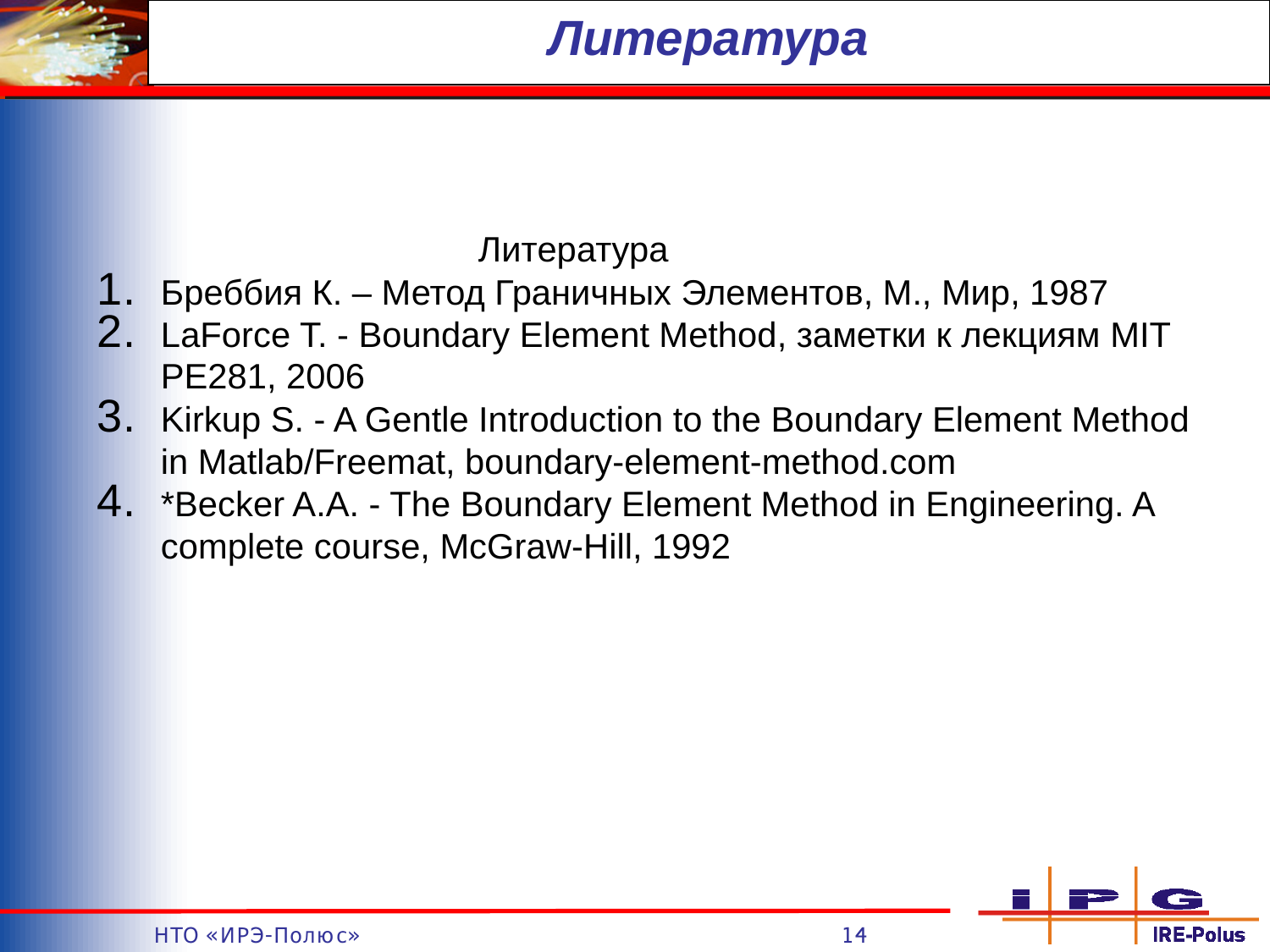

Литература

			Литература
Бреббия К. – Метод Граничных Элементов, М., Мир, 1987
LaForce T. - Boundary Element Method, заметки к лекциям MIT PE281, 2006
Kirkup S. - A Gentle Introduction to the Boundary Element Method in Matlab/Freemat, boundary-element-method.com
*Becker A.A. - The Boundary Element Method in Engineering. A complete course, McGraw-Hill, 1992

	НТО «ИРЭ-Полюс»                                                                              14